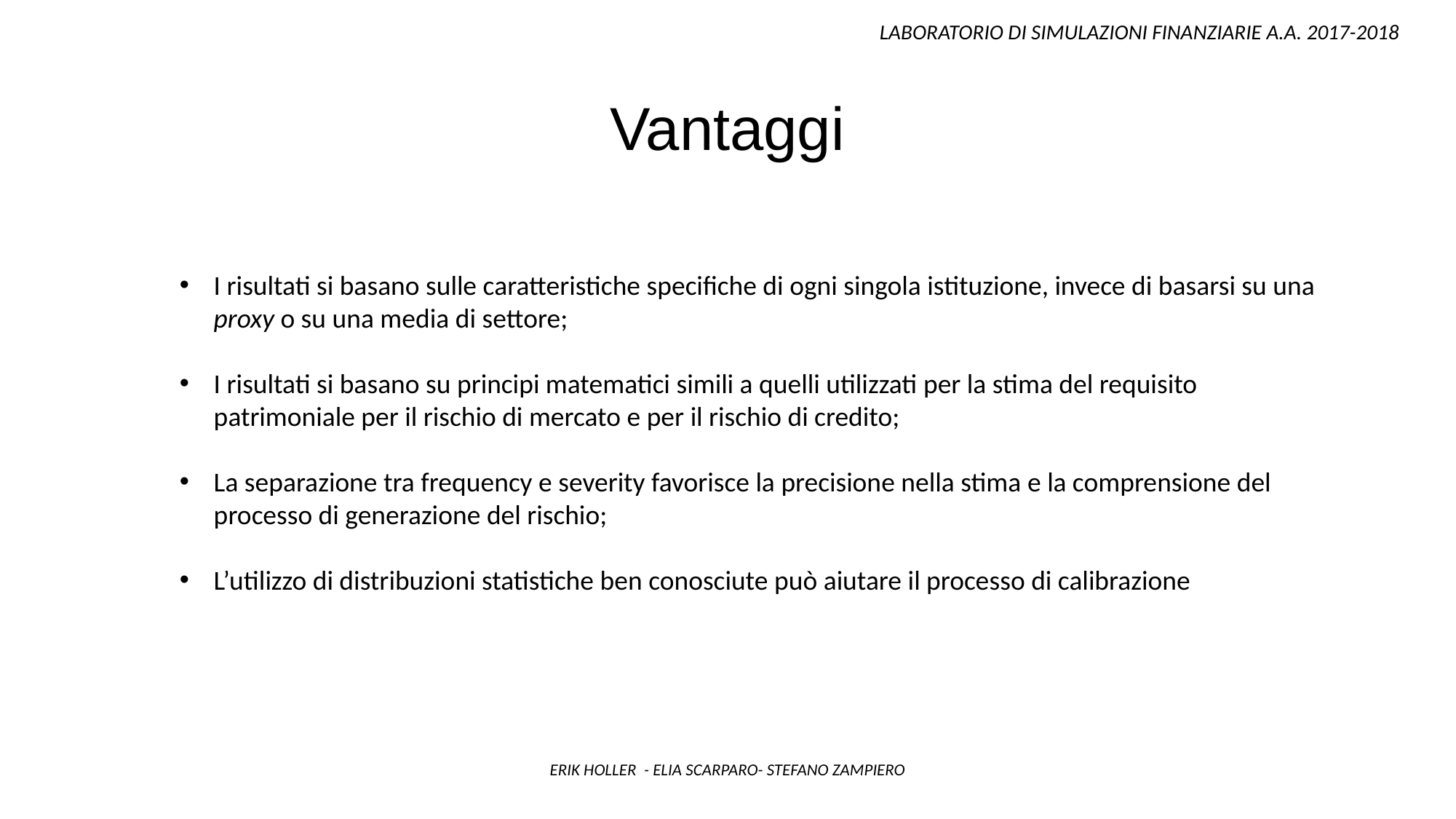

Vantaggi
LABORATORIO DI SIMULAZIONI FINANZIARIE A.A. 2017-2018
I risultati si basano sulle caratteristiche specifiche di ogni singola istituzione, invece di basarsi su una proxy o su una media di settore;

I risultati si basano su principi matematici simili a quelli utilizzati per la stima del requisito patrimoniale per il rischio di mercato e per il rischio di credito;

La separazione tra frequency e severity favorisce la precisione nella stima e la comprensione del processo di generazione del rischio;

L’utilizzo di distribuzioni statistiche ben conosciute può aiutare il processo di calibrazione

ERIK HOLLER  - ELIA SCARPARO- STEFANO ZAMPIERO